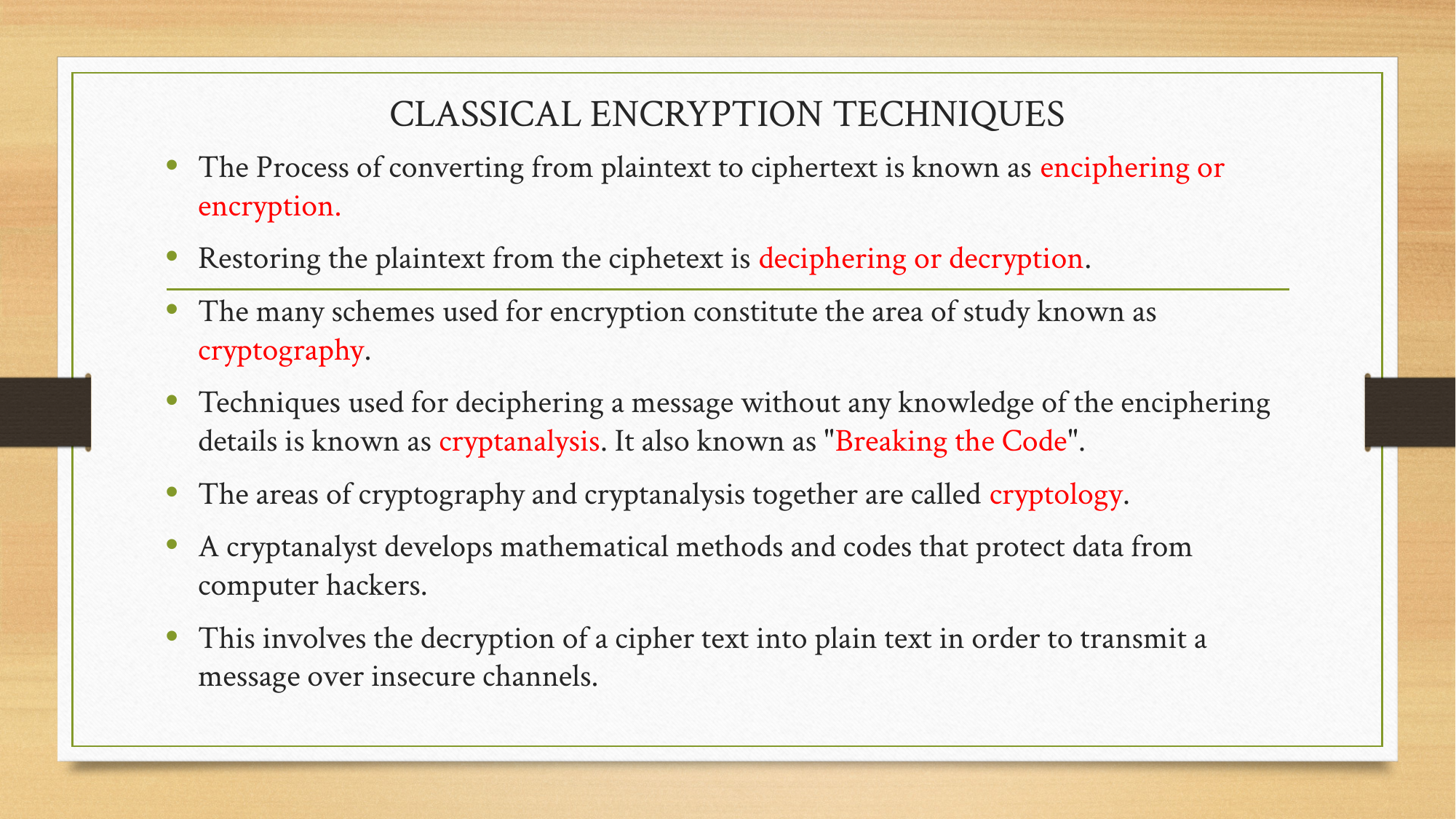

# CLASSICAL ENCRYPTION TECHNIQUES
The Process of converting from plaintext to ciphertext is known as enciphering or encryption.
Restoring the plaintext from the ciphetext is deciphering or decryption.
The many schemes used for encryption constitute the area of study known as cryptography.
Techniques used for deciphering a message without any knowledge of the enciphering details is known as cryptanalysis. It also known as "Breaking the Code".
The areas of cryptography and cryptanalysis together are called cryptology.
A cryptanalyst develops mathematical methods and codes that protect data from computer hackers.
This involves the decryption of a cipher text into plain text in order to transmit a message over insecure channels.